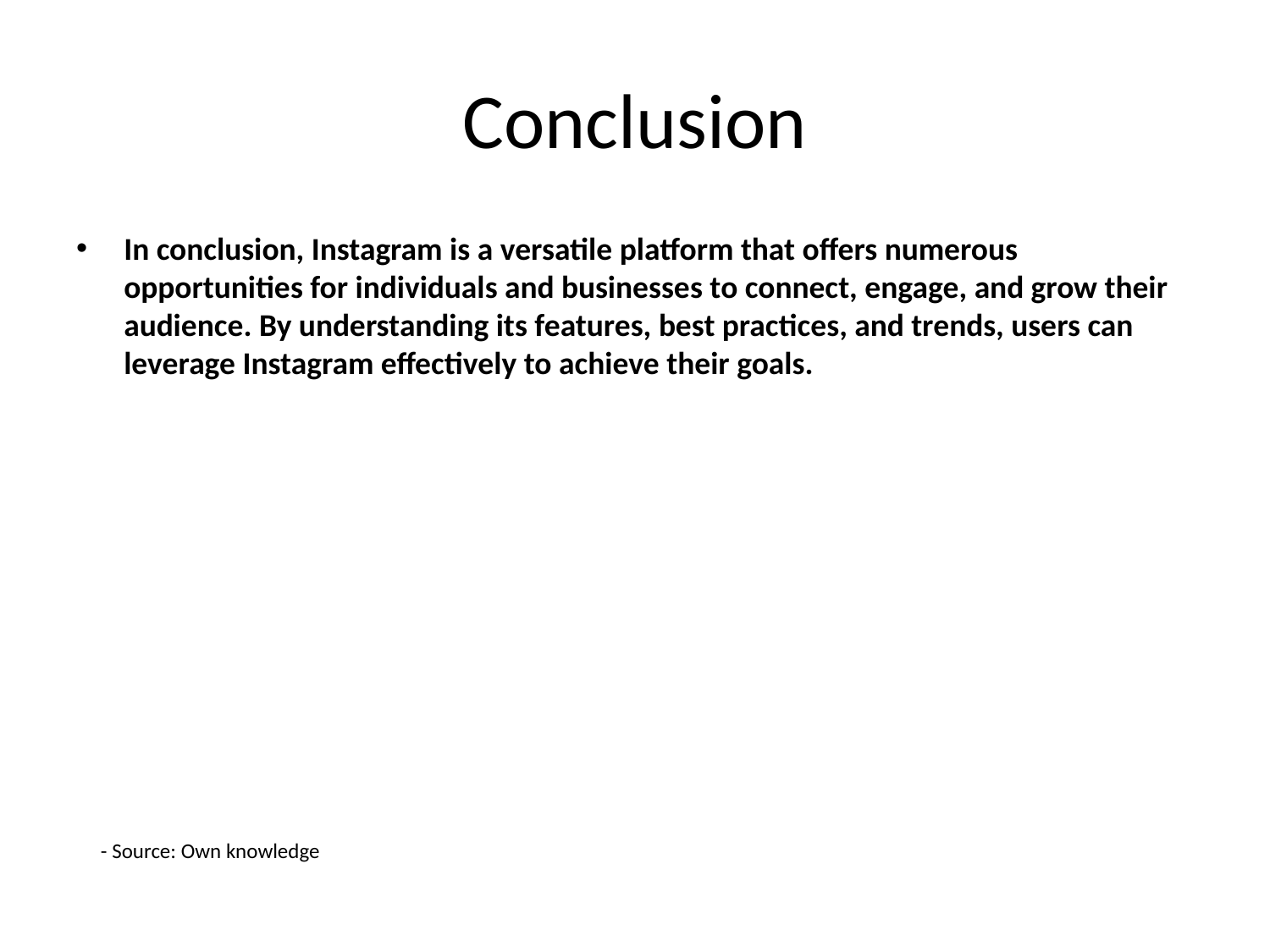

# Conclusion
In conclusion, Instagram is a versatile platform that offers numerous opportunities for individuals and businesses to connect, engage, and grow their audience. By understanding its features, best practices, and trends, users can leverage Instagram effectively to achieve their goals.

- Source: Own knowledge